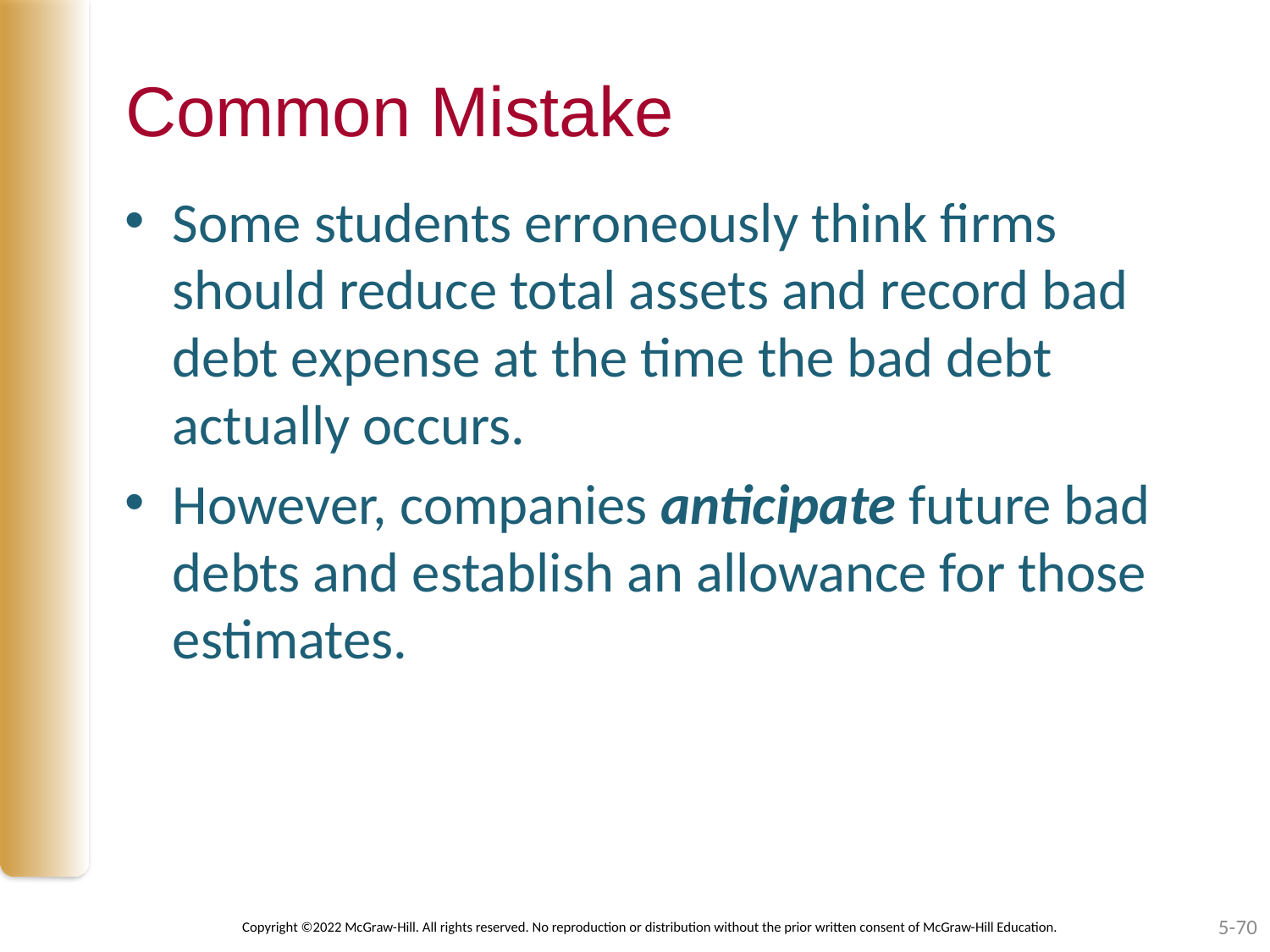

# Common Mistake
Some students erroneously think firms should reduce total assets and record bad debt expense at the time the bad debt actually occurs.
However, companies anticipate future bad debts and establish an allowance for those estimates.
Copyright ©2022 McGraw-Hill. All rights reserved. No reproduction or distribution without the prior written consent of McGraw-Hill Education.
5-70